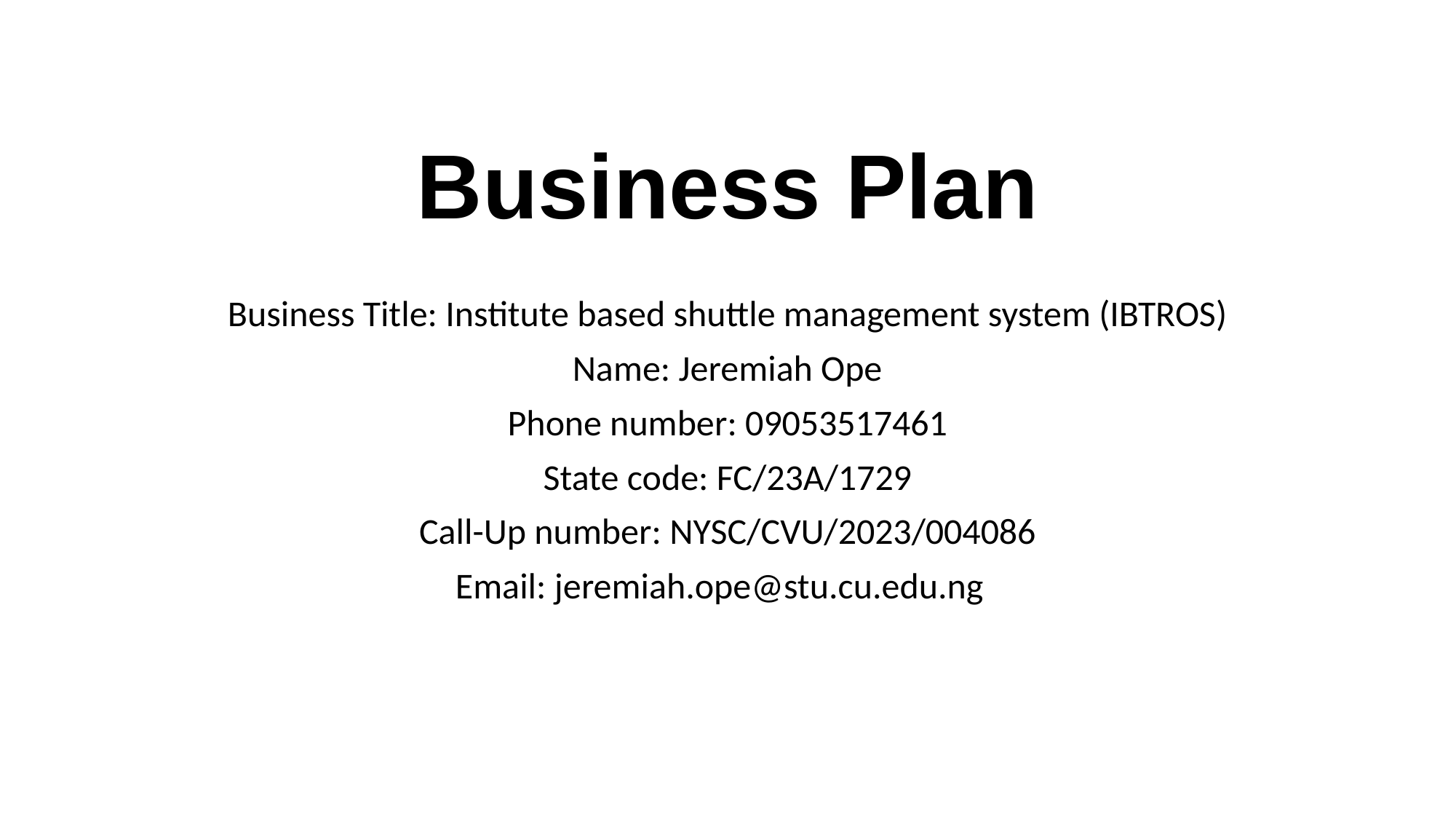

# Business Plan
Business Title: Institute based shuttle management system (IBTROS)
Name: Jeremiah Ope
Phone number: 09053517461
State code: FC/23A/1729
Call-Up number: NYSC/CVU/2023/004086
Email: jeremiah.ope@stu.cu.edu.ng